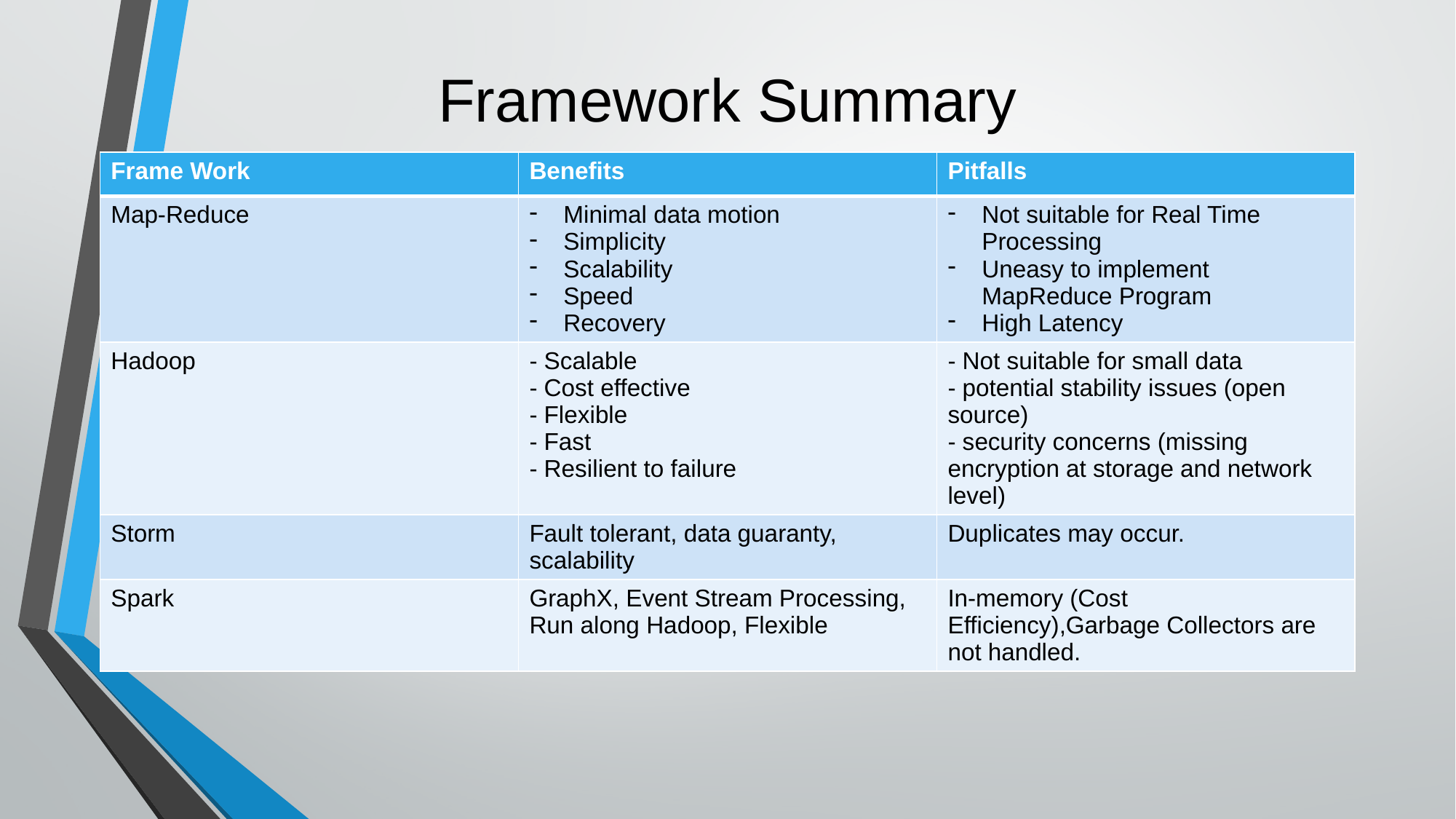

# Framework Summary
| Frame Work | Benefits | Pitfalls |
| --- | --- | --- |
| Map-Reduce | Minimal data motion Simplicity Scalability Speed Recovery | Not suitable for Real Time Processing Uneasy to implement MapReduce Program High Latency |
| Hadoop | - Scalable - Cost effective - Flexible - Fast - Resilient to failure | - Not suitable for small data - potential stability issues (open source) - security concerns (missing encryption at storage and network level) |
| Storm | Fault tolerant, data guaranty, scalability | Duplicates may occur. |
| Spark | GraphX, Event Stream Processing, Run along Hadoop, Flexible | In-memory (Cost Efficiency),Garbage Collectors are not handled. |